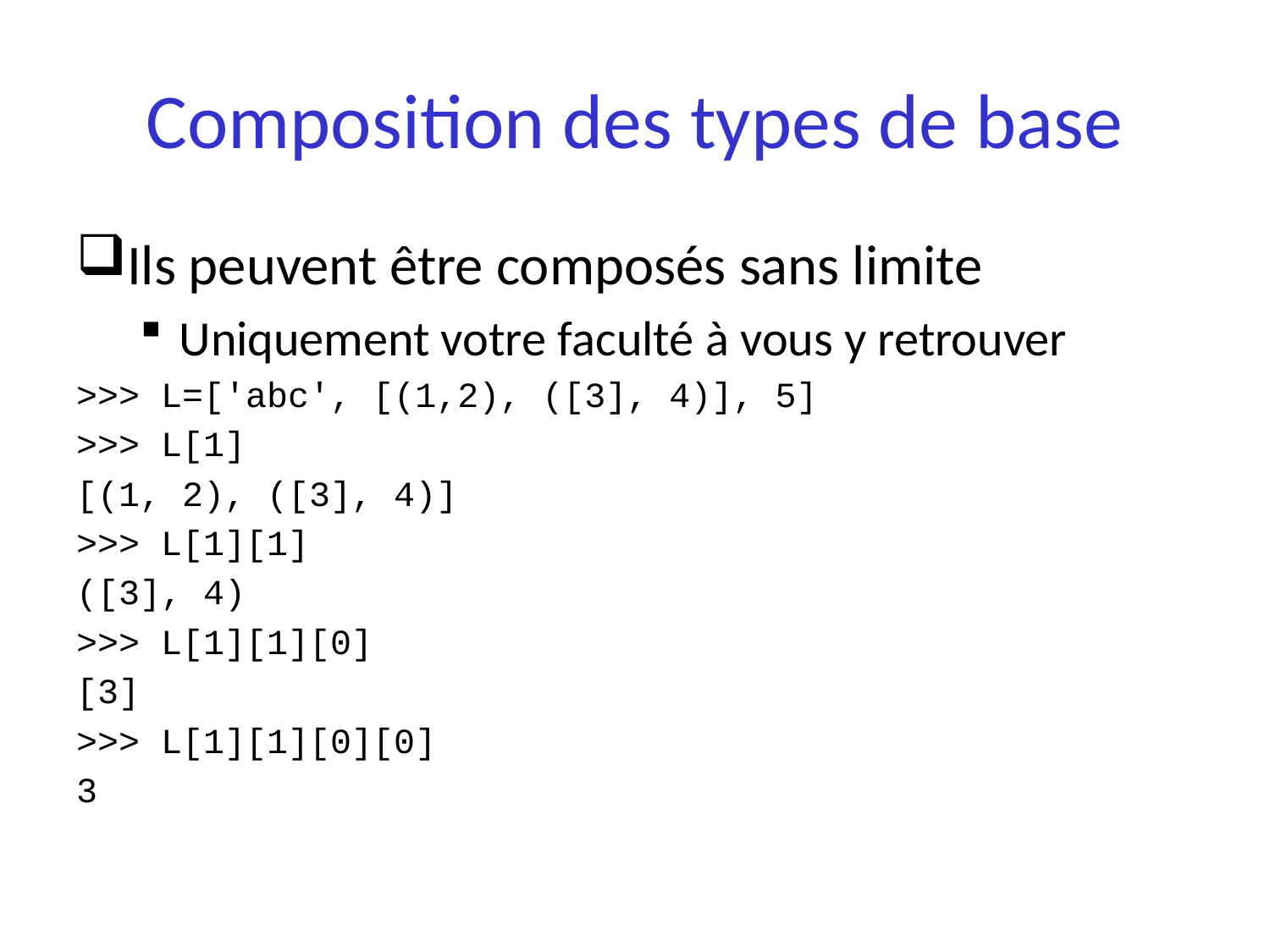

# Composition des types de base
Ils peuvent être composés sans limite
Uniquement votre faculté à vous y retrouver
>>> L=['abc', [(1,2), ([3], 4)], 5]
>>> L[1]
[(1, 2), ([3], 4)]
>>> L[1][1]
([3], 4)
>>> L[1][1][0]
[3]
>>> L[1][1][0][0]
3